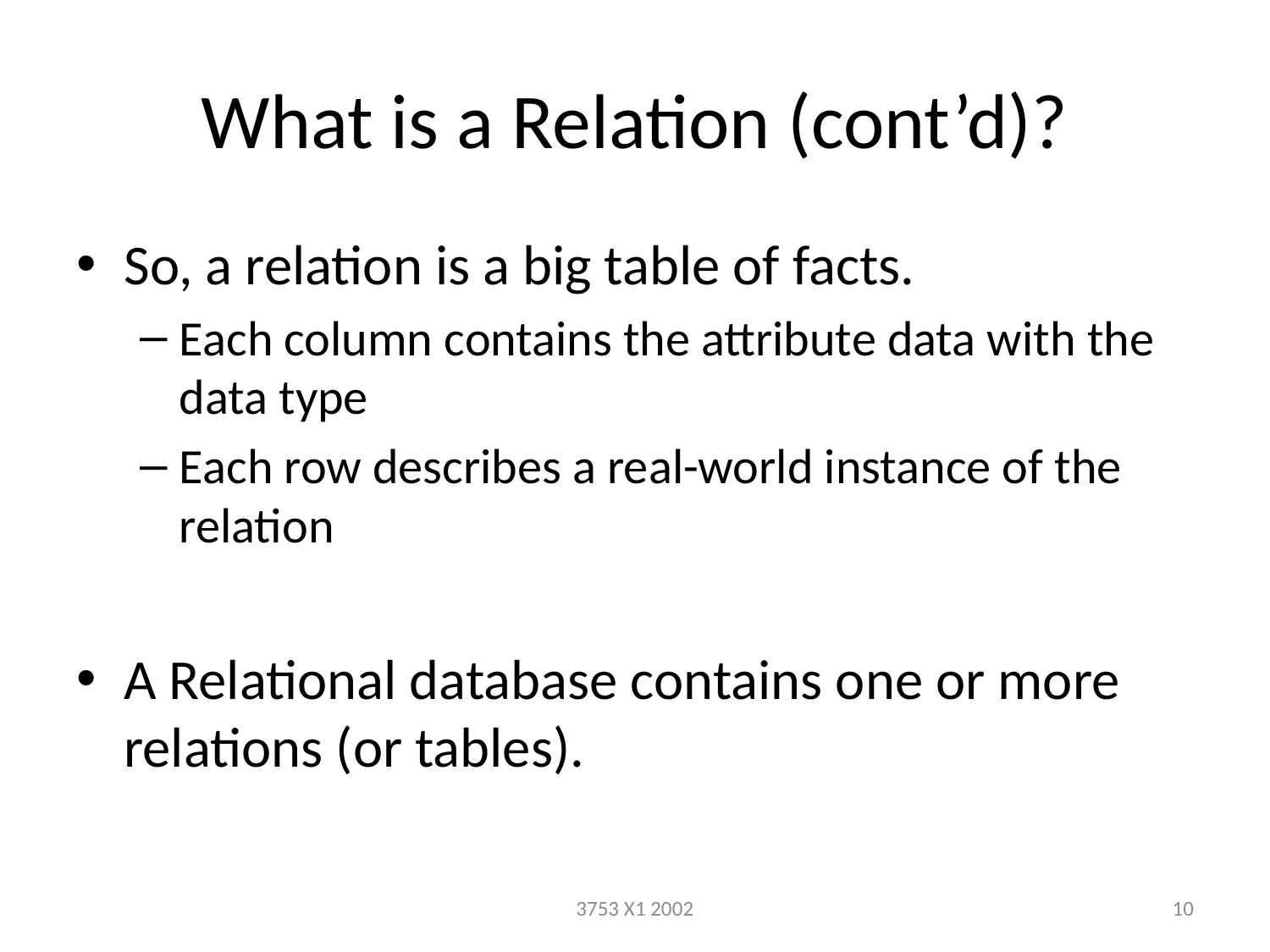

# What is a Relation (cont’d)?
So, a relation is a big table of facts.
Each column contains the attribute data with the data type
Each row describes a real-world instance of the relation

A Relational database contains one or more relations (or tables).
3753 X1 2002
10